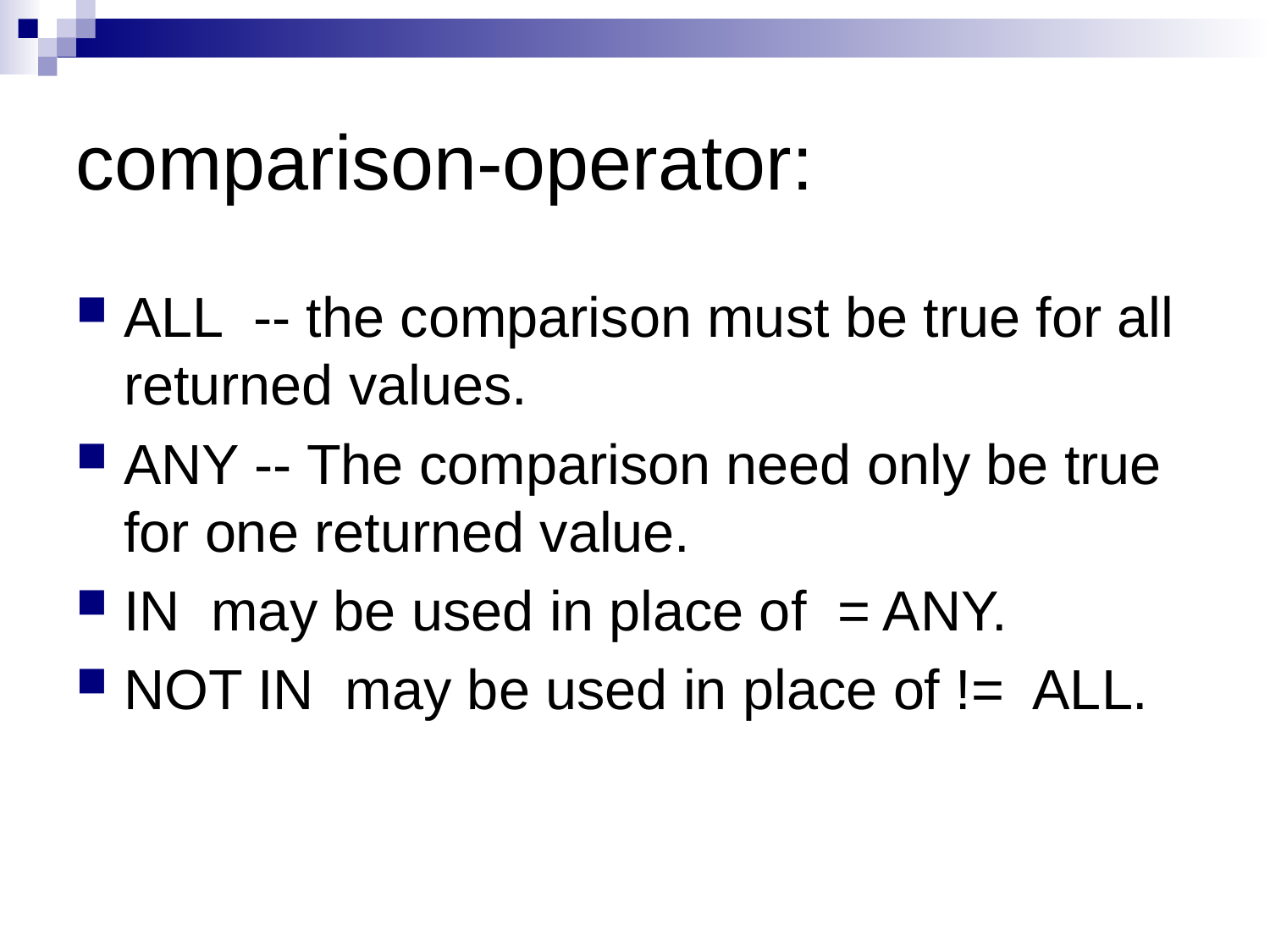

# comparison-operator:
ALL  -- the comparison must be true for all returned values.
ANY -- The comparison need only be true for one returned value.
IN  may be used in place of  = ANY.
NOT IN  may be used in place of !=  ALL.